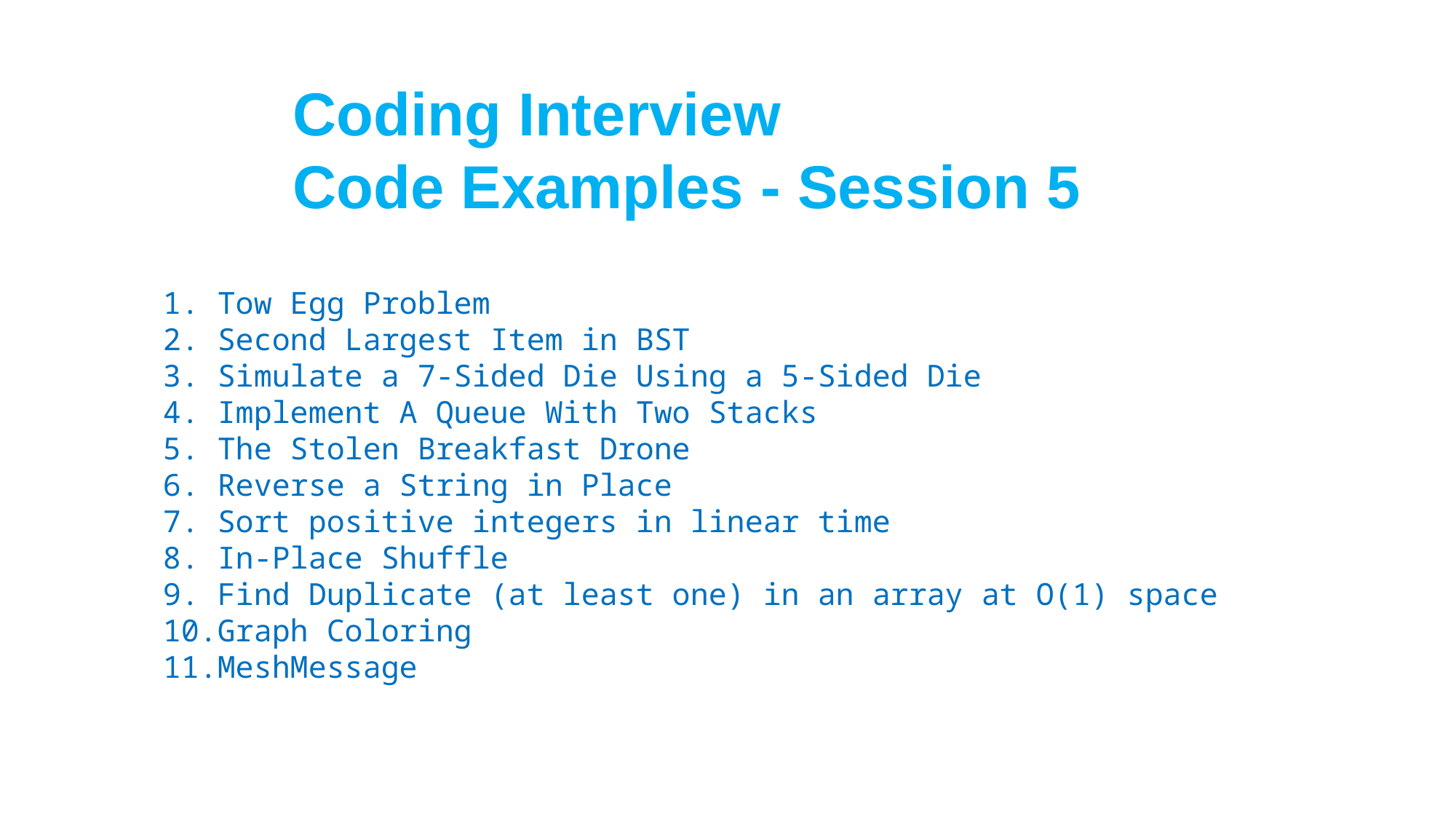

Coding Interview
Code Examples - Session 5
Tow Egg Problem
Second Largest Item in BST
Simulate a 7-Sided Die Using a 5-Sided Die
Implement A Queue With Two Stacks
The Stolen Breakfast Drone
Reverse a String in Place
Sort positive integers in linear time
In-Place Shuffle
Find Duplicate (at least one) in an array at O(1) space
Graph Coloring
MeshMessage